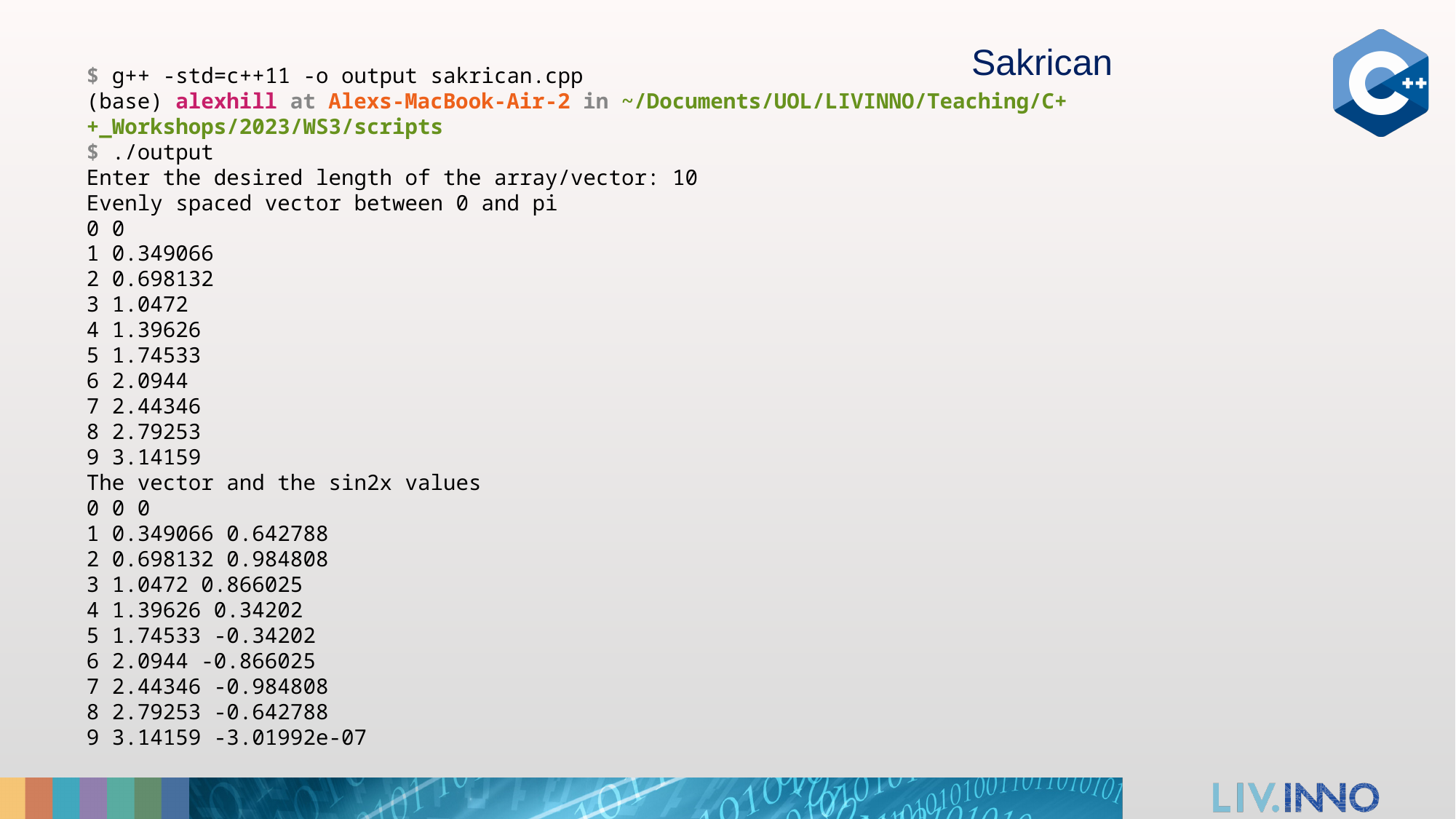

Sakrican
$ g++ -std=c++11 -o output sakrican.cpp
(base) alexhill at Alexs-MacBook-Air-2 in ~/Documents/UOL/LIVINNO/Teaching/C++_Workshops/2023/WS3/scripts
$ ./output
Enter the desired length of the array/vector: 10
Evenly spaced vector between 0 and pi
0 0
1 0.349066
2 0.698132
3 1.0472
4 1.39626
5 1.74533
6 2.0944
7 2.44346
8 2.79253
9 3.14159
The vector and the sin2x values
0 0 0
1 0.349066 0.642788
2 0.698132 0.984808
3 1.0472 0.866025
4 1.39626 0.34202
5 1.74533 -0.34202
6 2.0944 -0.866025
7 2.44346 -0.984808
8 2.79253 -0.642788
9 3.14159 -3.01992e-07